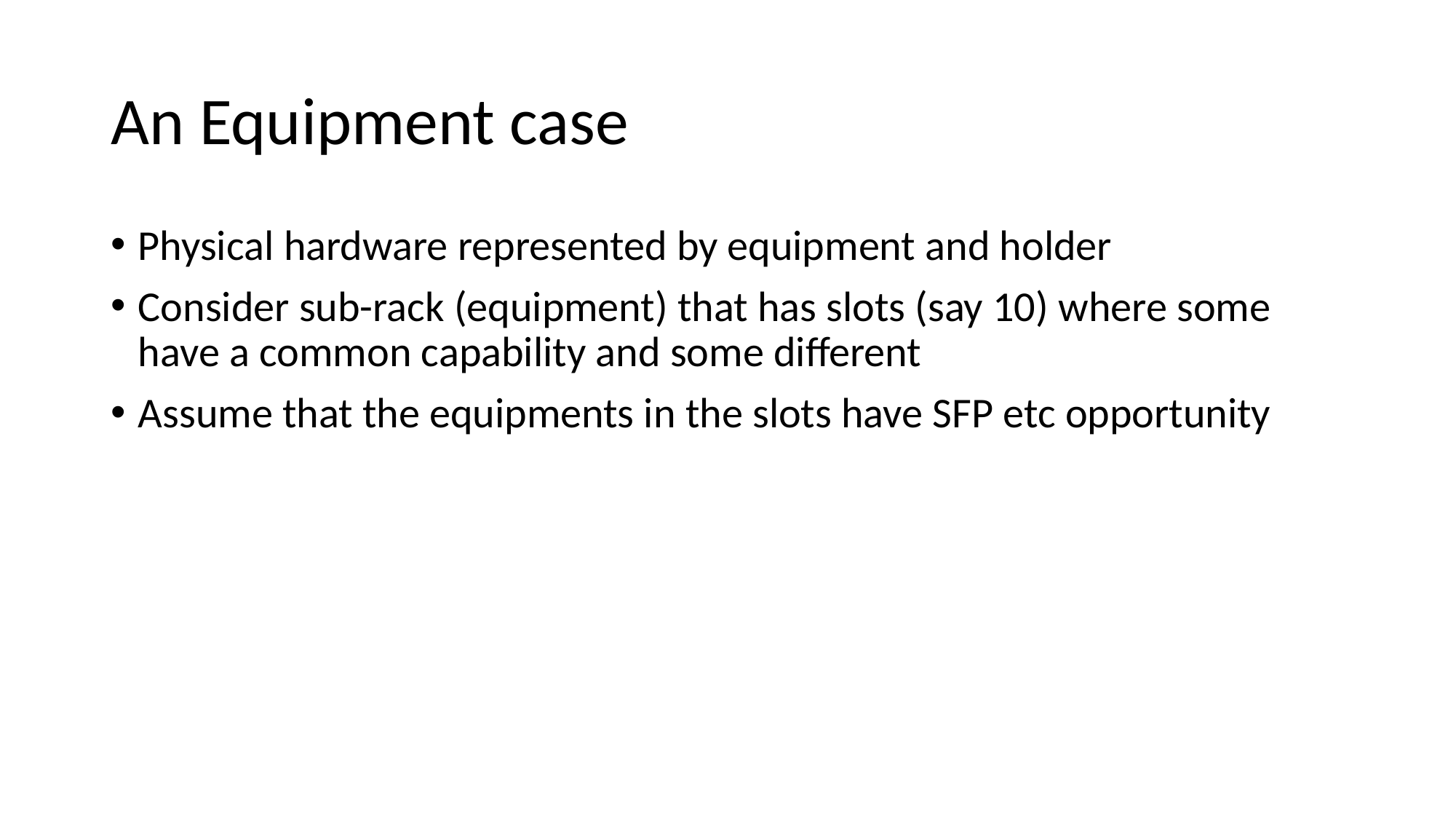

# An Equipment case
Physical hardware represented by equipment and holder
Consider sub-rack (equipment) that has slots (say 10) where some have a common capability and some different
Assume that the equipments in the slots have SFP etc opportunity